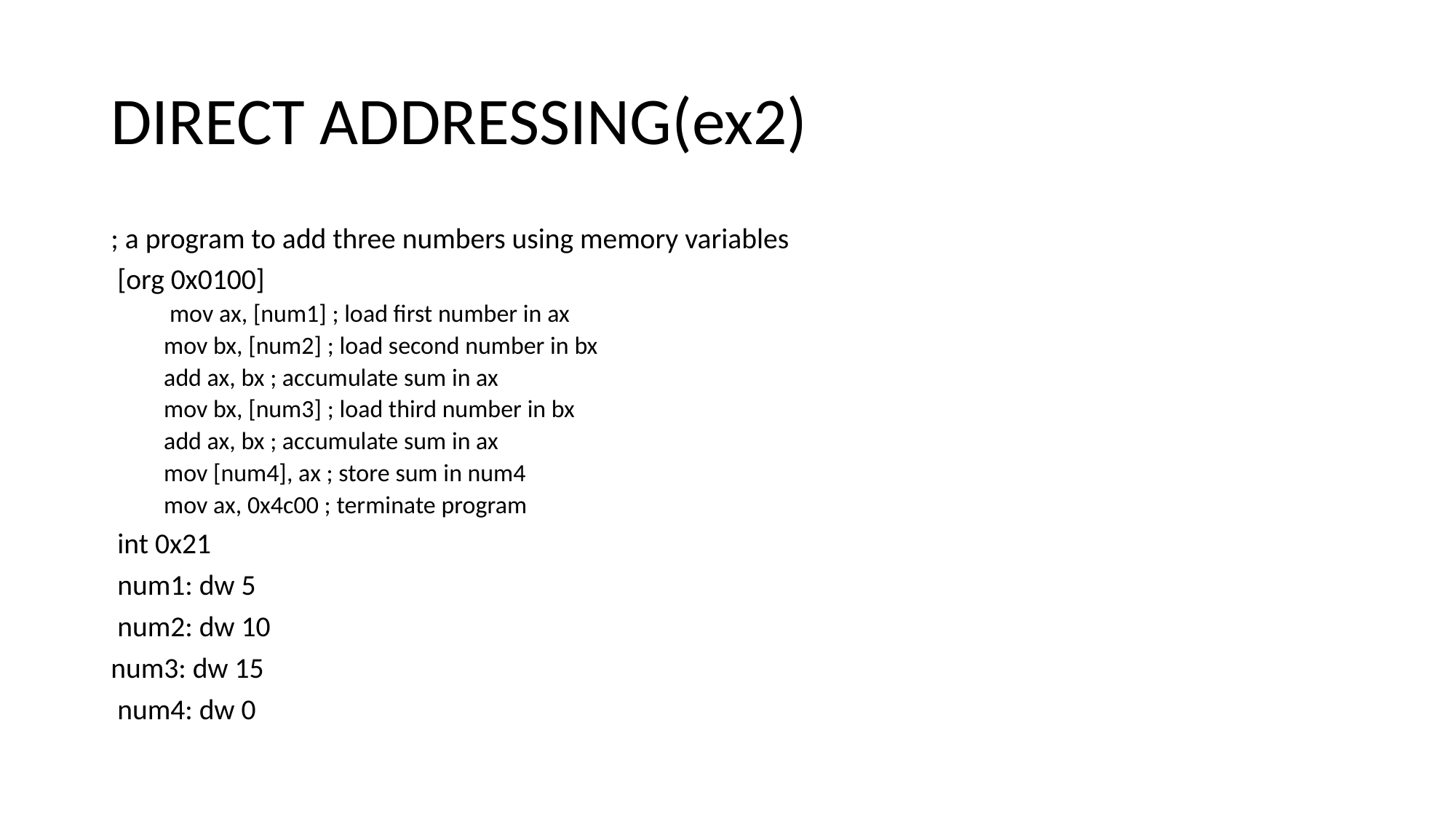

# DIRECT ADDRESSING(ex2)
; a program to add three numbers using memory variables
 [org 0x0100]
 mov ax, [num1] ; load first number in ax
mov bx, [num2] ; load second number in bx
add ax, bx ; accumulate sum in ax
mov bx, [num3] ; load third number in bx
add ax, bx ; accumulate sum in ax
mov [num4], ax ; store sum in num4
mov ax, 0x4c00 ; terminate program
 int 0x21
 num1: dw 5
 num2: dw 10
num3: dw 15
 num4: dw 0